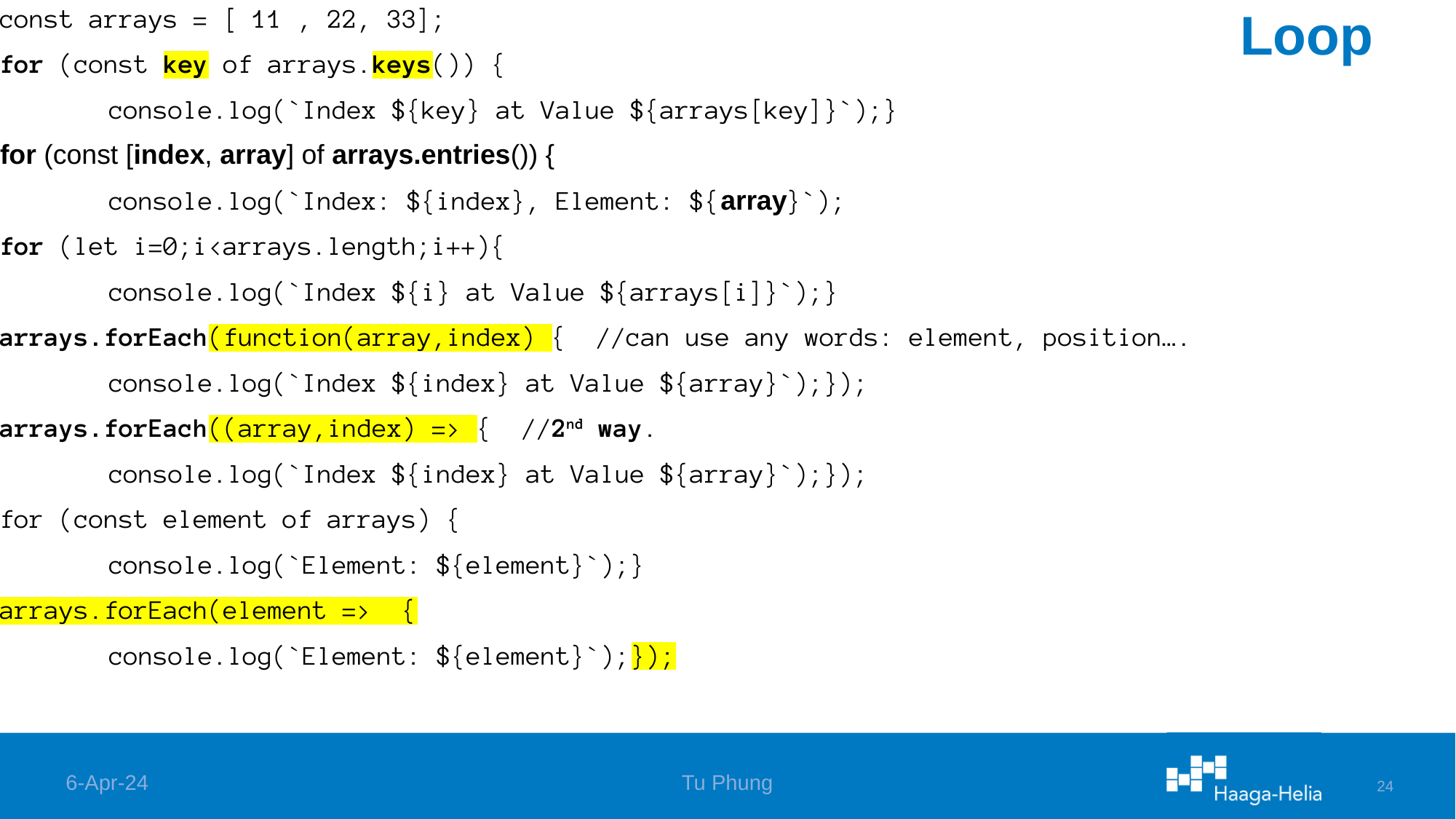

const arrays = [ 11 , 22, 33];
for (const key of arrays.keys()) {
	console.log(`Index ${key} at Value ${arrays[key]}`);}
for (const [index, array] of arrays.entries()) {
	console.log(`Index: ${index}, Element: ${array}`);
for (let i=0;i<arrays.length;i++){
	console.log(`Index ${i} at Value ${arrays[i]}`);}
arrays.forEach(function(array,index) {  //can use any words: element, position….
	console.log(`Index ${index} at Value ${array}`);});
arrays.forEach((array,index) => {  //2nd way.
	console.log(`Index ${index} at Value ${array}`);});
for (const element of arrays) {
	console.log(`Element: ${element}`);}
arrays.forEach(element =>  {
	console.log(`Element: ${element}`);});
# Loop
6-Apr-24
Tu Phung
24